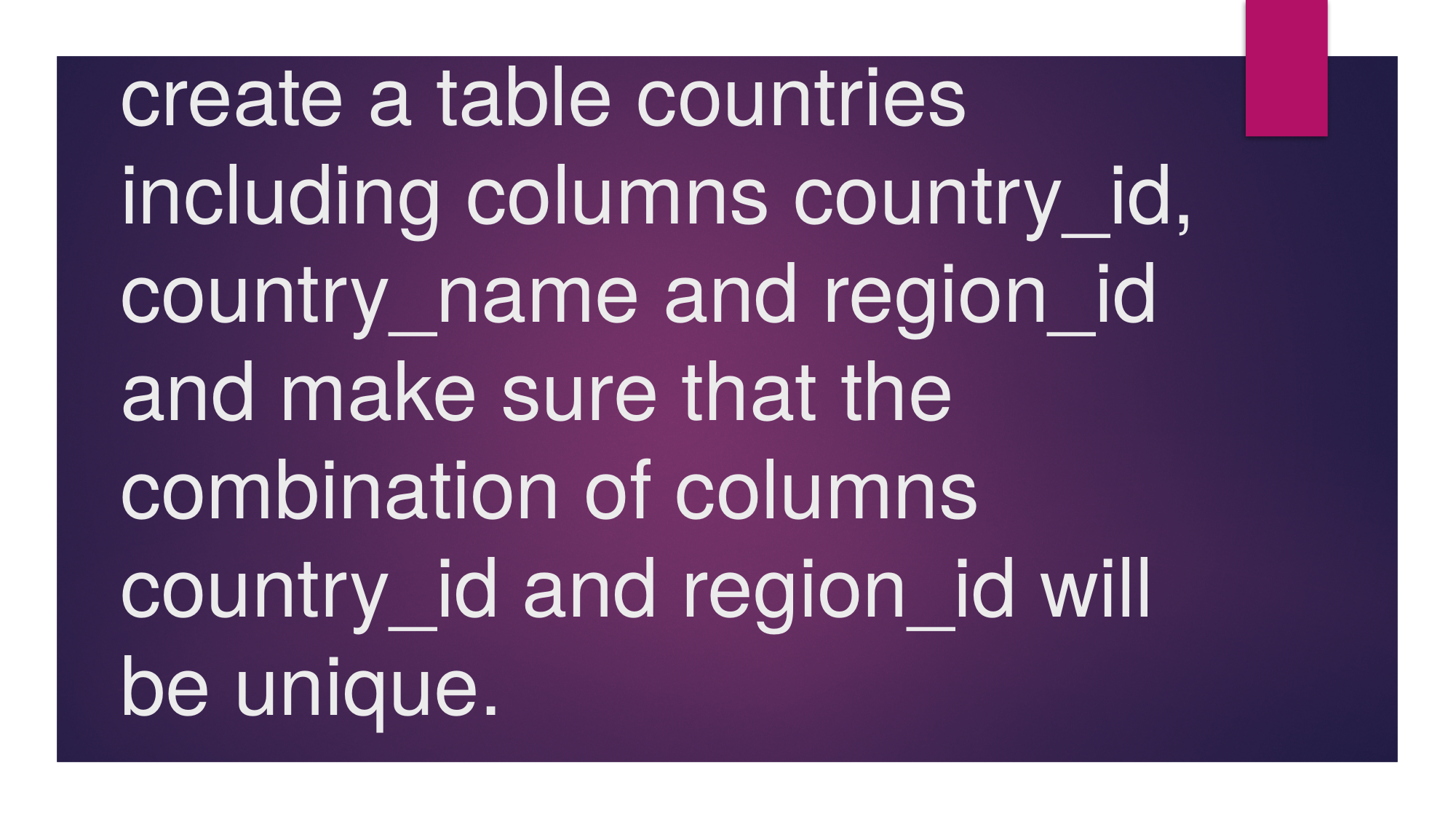

# create a table countries including columns country_id, country_name and region_id and make sure that the combination of columns country_id and region_id will be unique.